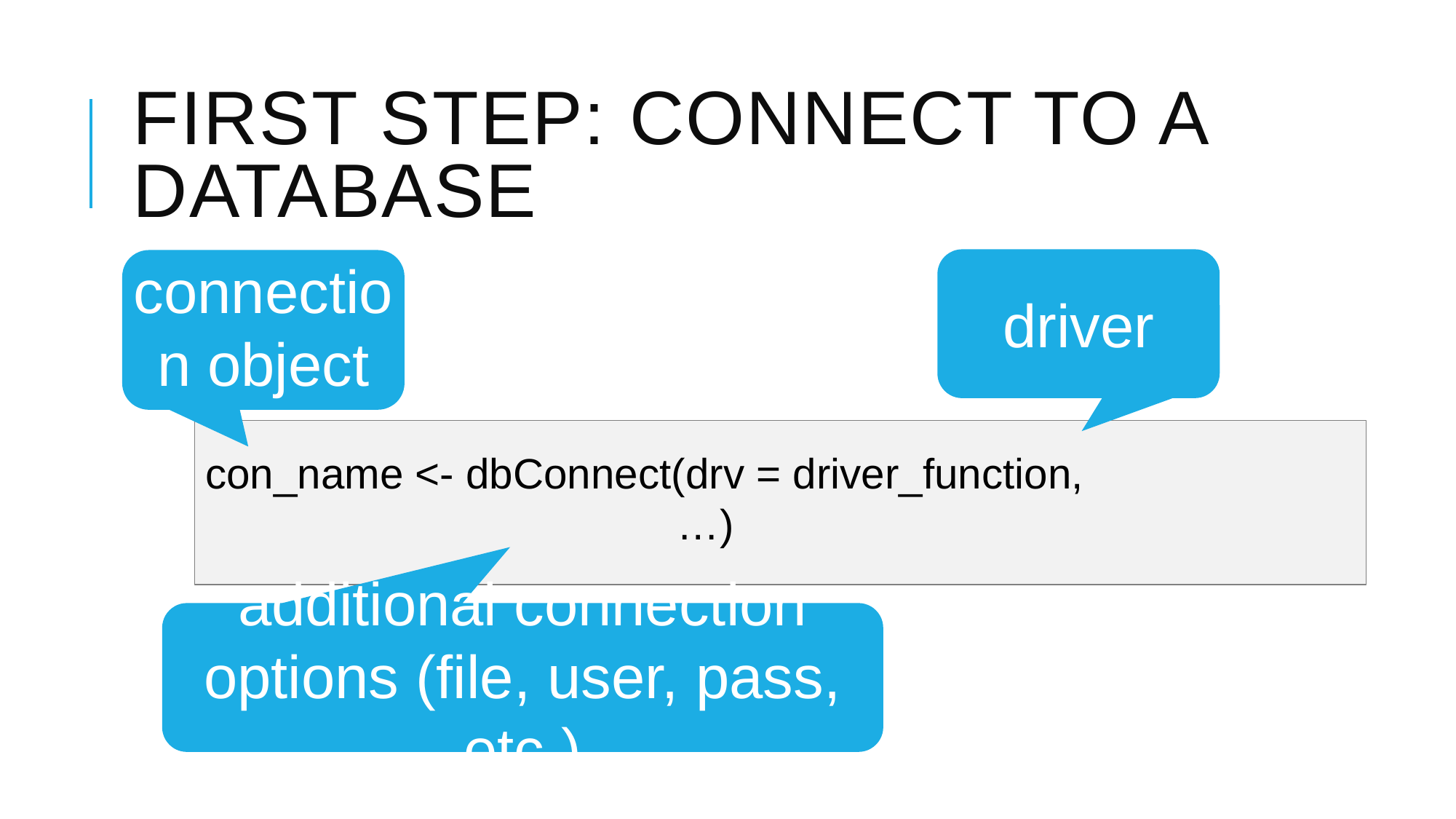

# First Step: Connect to a Database

connection object

driver

con_name <- dbConnect(drv = driver_function,
				   …)

additional connection options (file, user, pass, etc.)